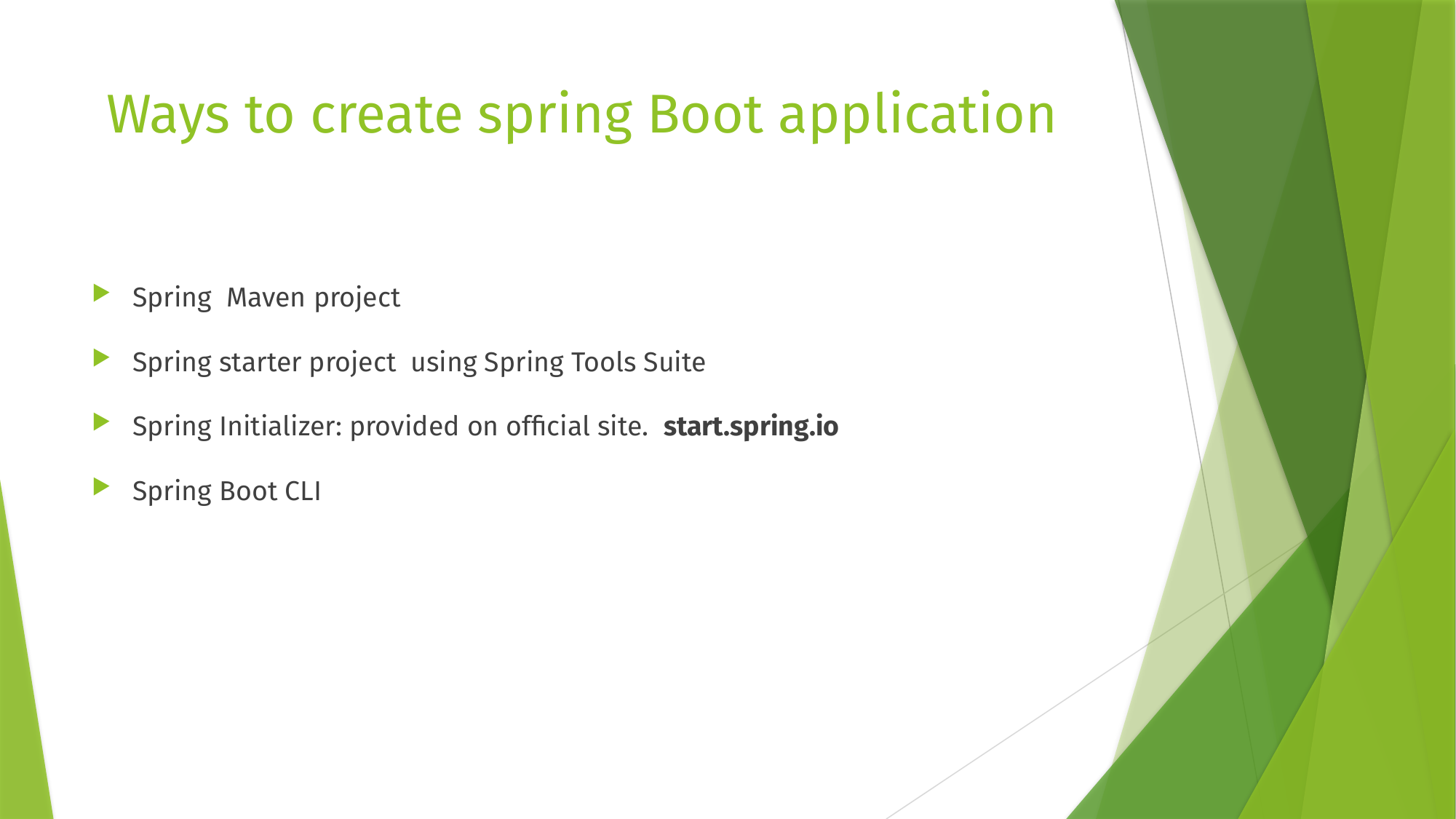

# Ways to create spring Boot application
Spring  Maven project
Spring starter project  using Spring Tools Suite
Spring Initializer: provided on official site.  start.spring.io
Spring Boot CLI